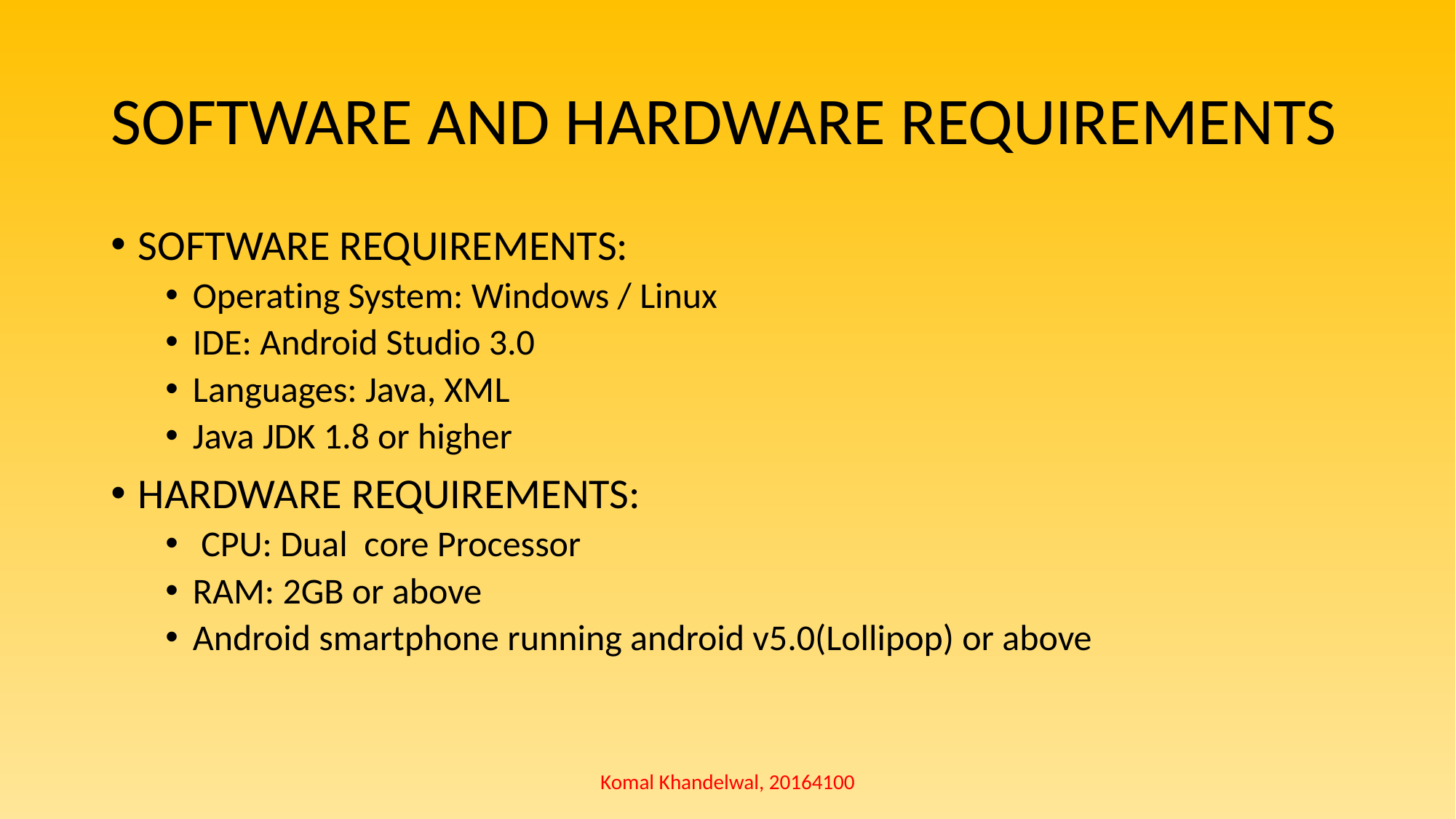

# SOFTWARE AND HARDWARE REQUIREMENTS
SOFTWARE REQUIREMENTS:
Operating System: Windows / Linux
IDE: Android Studio 3.0
Languages: Java, XML
Java JDK 1.8 or higher
HARDWARE REQUIREMENTS:
 CPU: Dual  core Processor
RAM: 2GB or above
Android smartphone running android v5.0(Lollipop) or above
Komal Khandelwal, 20164100